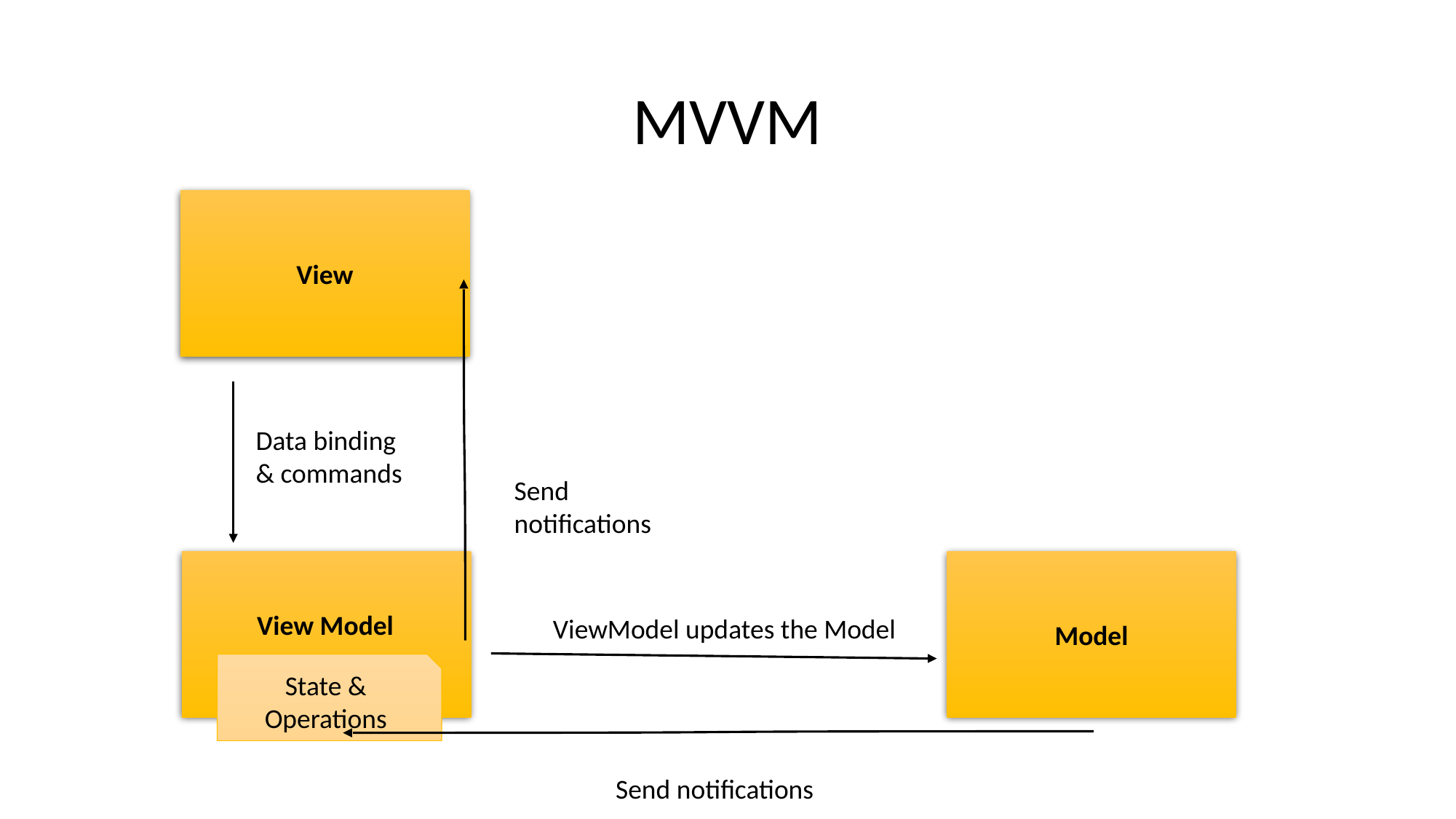

# MVVM
View
Data binding & commands
Send notifications
Model

ViewModel updates the Model
View Model
State & Operations
Send notifications